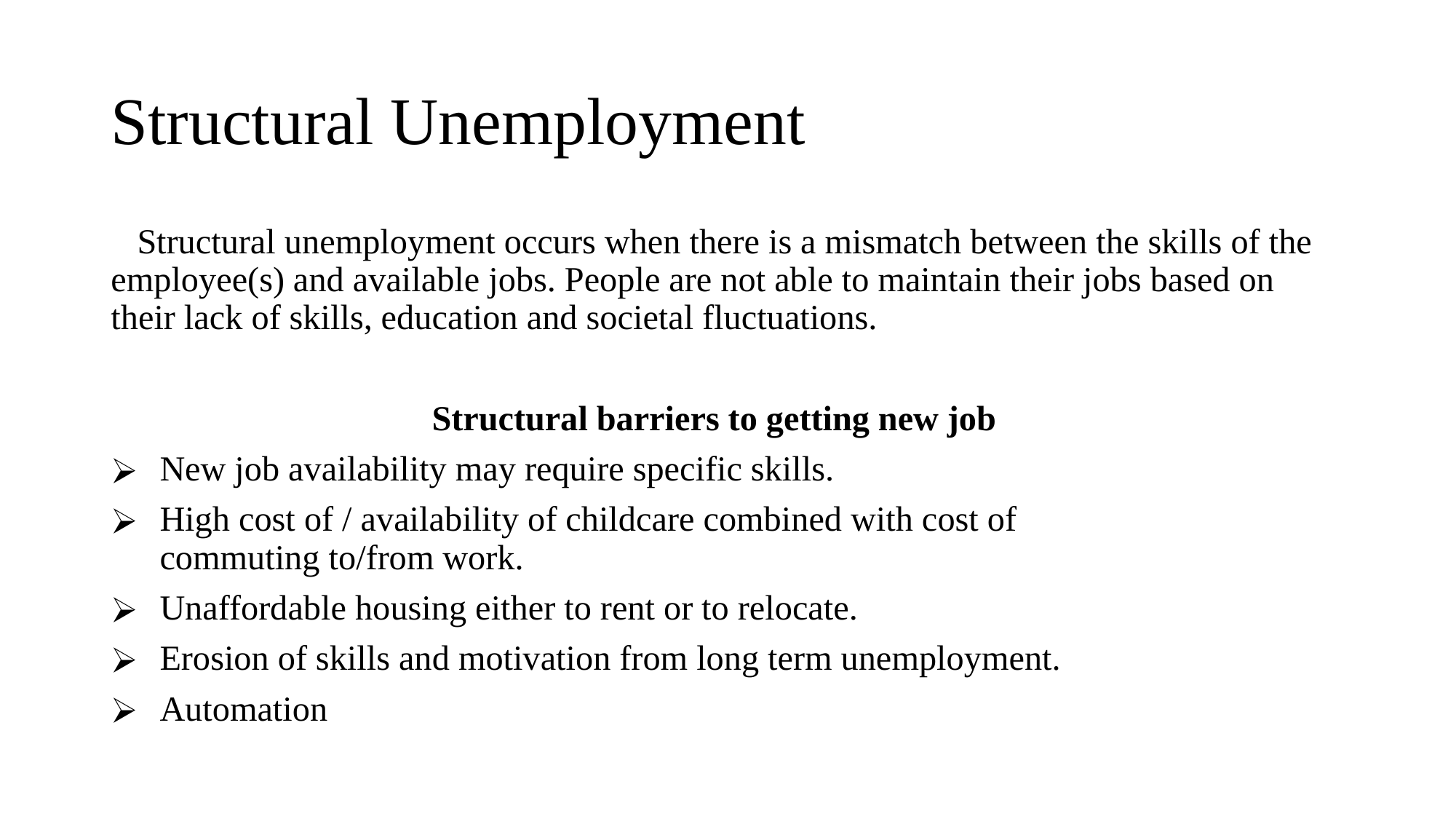

# Structural Unemployment
   Structural unemployment occurs when there is a mismatch between the skills of the employee(s) and available jobs. People are not able to maintain their jobs based on their lack of skills, education and societal fluctuations.

Structural barriers to getting new job
New job availability may require specific skills.
High cost of / availability of childcare combined with cost of commuting to/from work.
Unaffordable housing either to rent or to relocate.
Erosion of skills and motivation from long term unemployment.
Automation